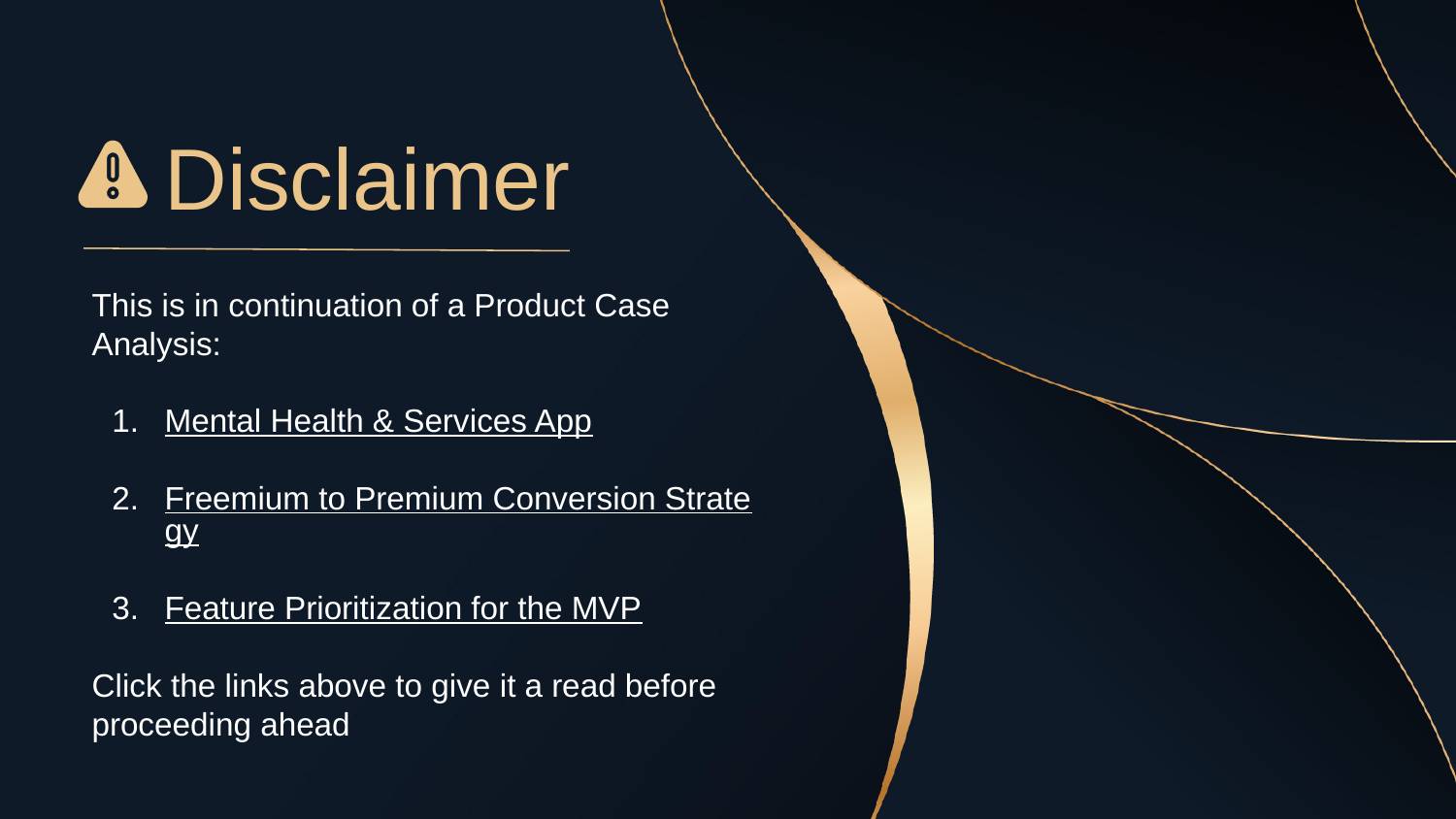

# Disclaimer

This is in continuation of a Product Case Analysis:

Mental Health & Services App

Freemium to Premium Conversion Strategy

Feature Prioritization for the MVP

Click the links above to give it a read before proceeding ahead